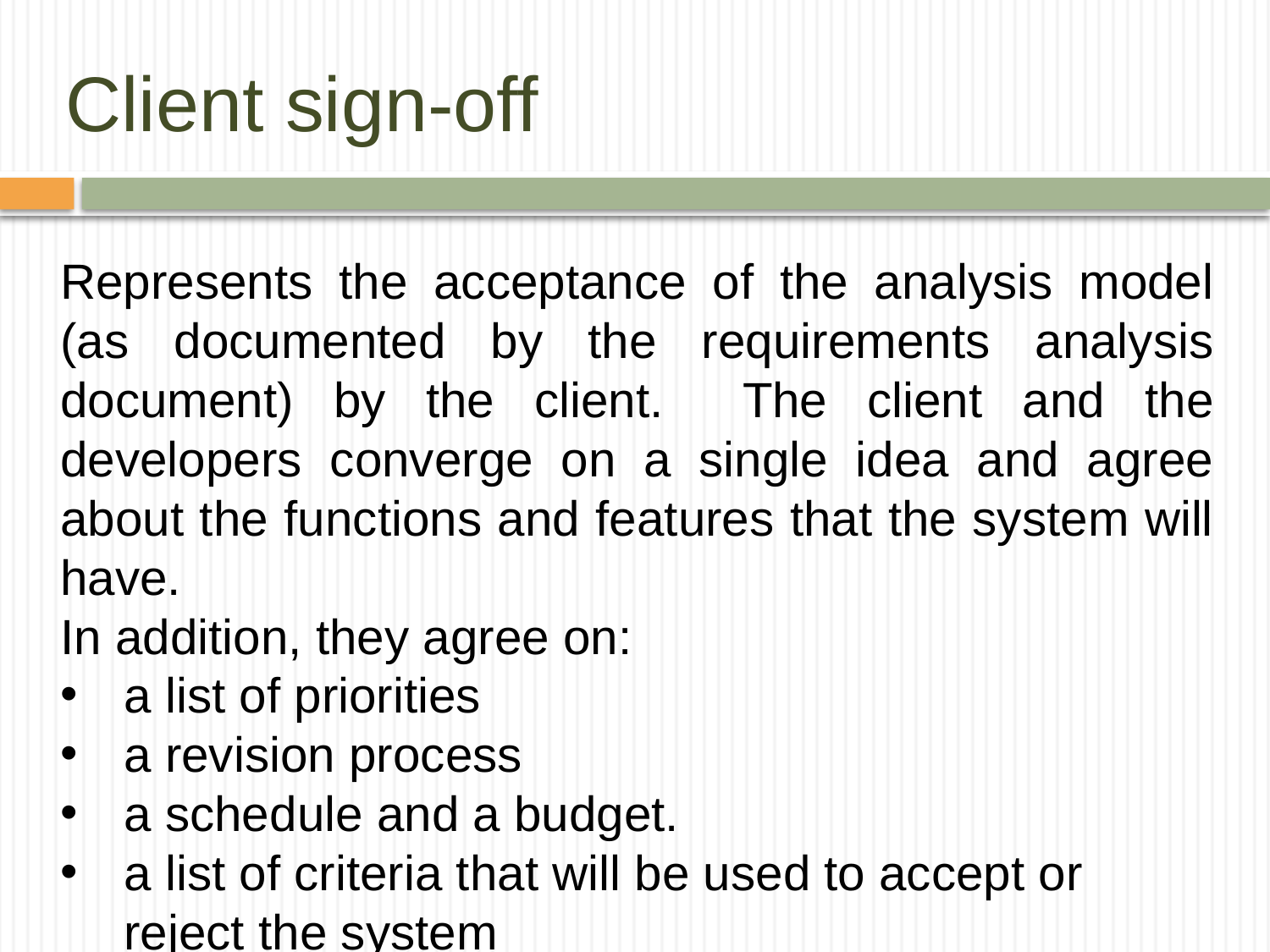

# Client sign-off

Represents the acceptance of the analysis model (as documented by the requirements analysis document) by the client.  The client and the developers converge on a single idea and agree about the functions and features that the system will have.
In addition, they agree on:
a list of priorities
a revision process
a schedule and a budget.
a list of criteria that will be used to accept or reject the system